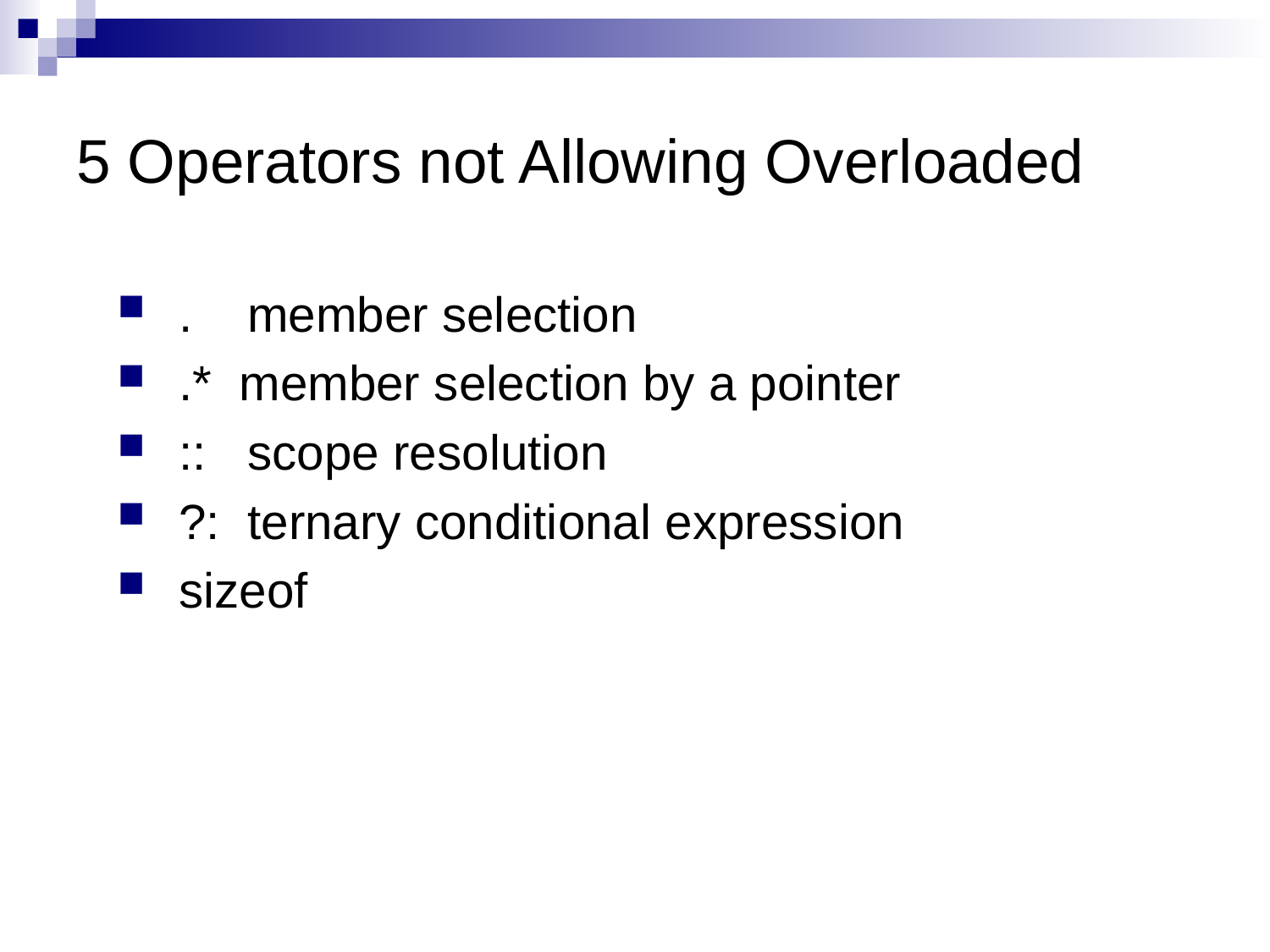

5 Operators not Allowing Overloaded
 .    member selection
 .*  member selection by a pointer
 ::   scope resolution
 ?:  ternary conditional expression
 sizeof